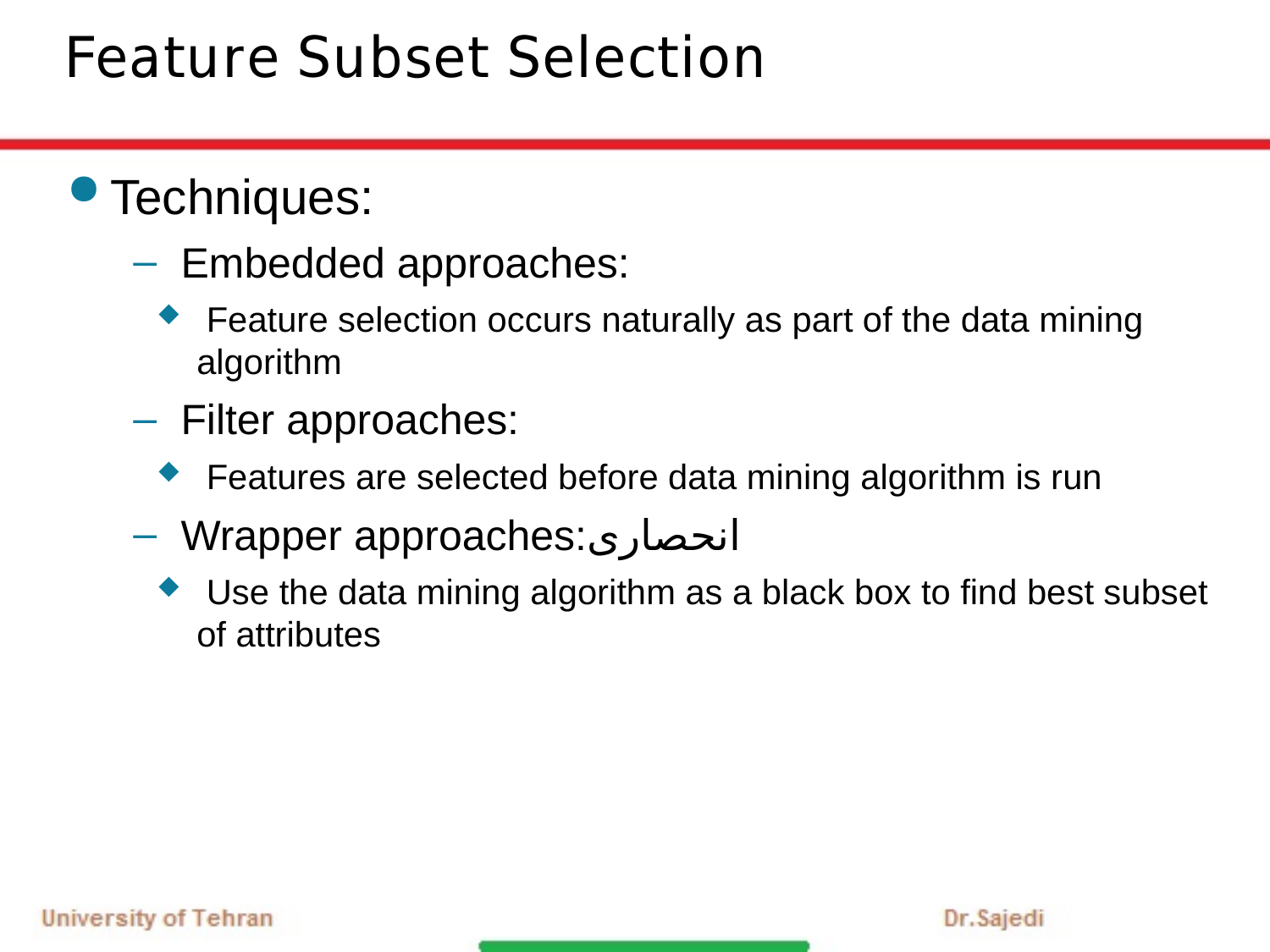

# Feature Subset Selection
Techniques:
Embedded approaches:
 Feature selection occurs naturally as part of the data mining algorithm
Filter approaches:
 Features are selected before data mining algorithm is run
Wrapper approaches:انحصاری
 Use the data mining algorithm as a black box to find best subset of attributes